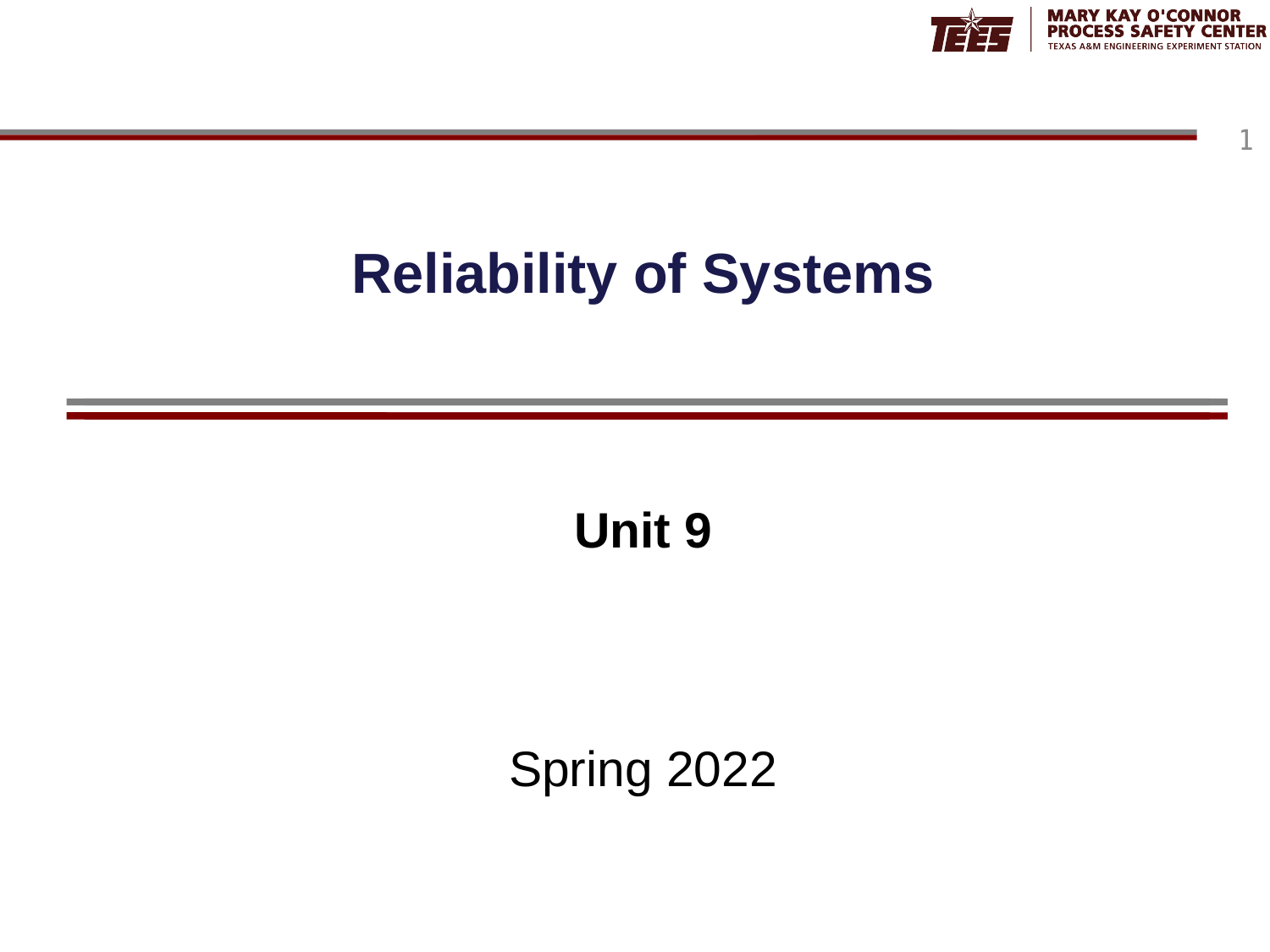

# Reliability of Systems
Unit 9

Spring 2022